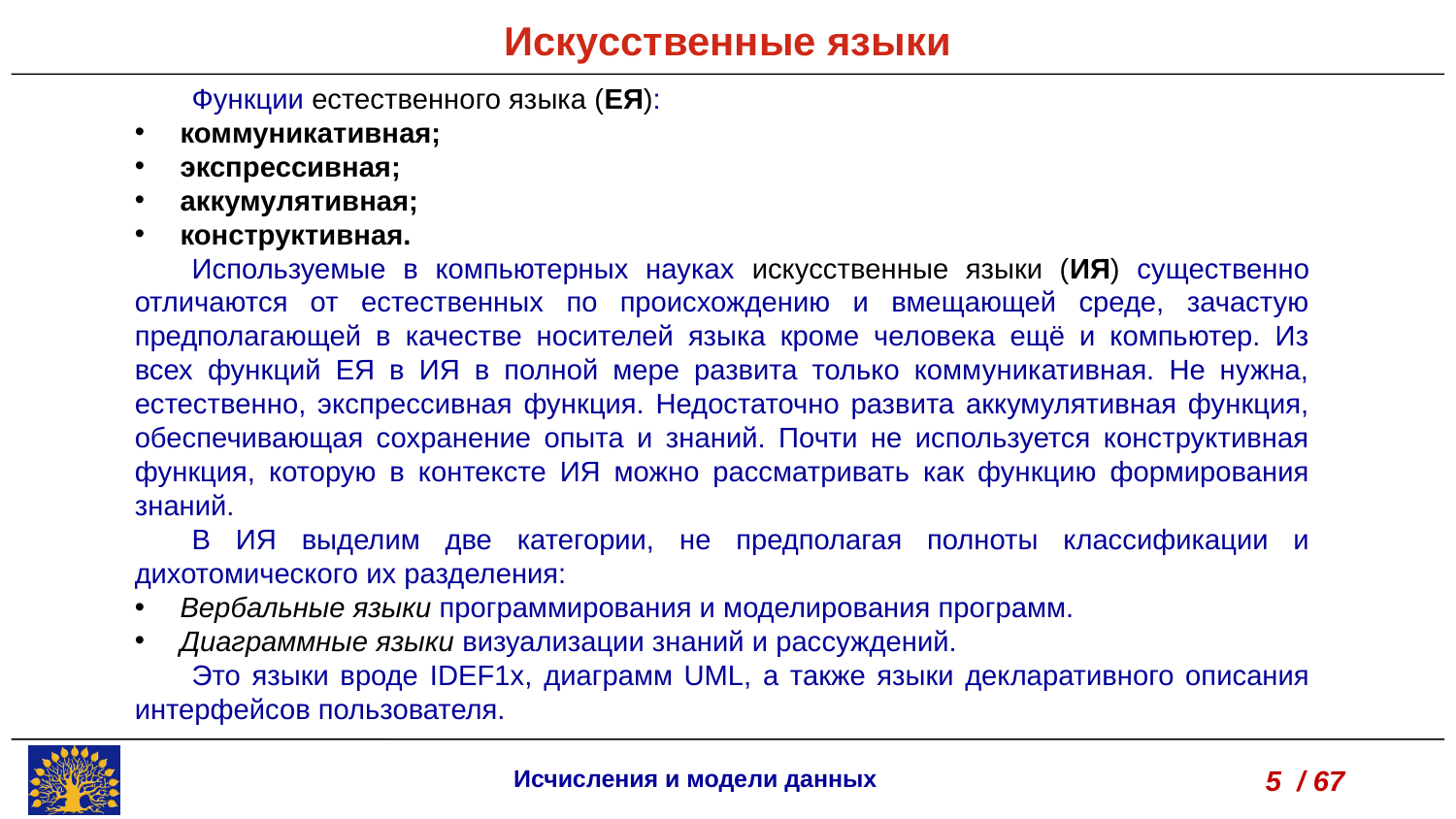

Искусственные языки
Функции естественного языка (ЕЯ):
коммуникативная;
экспрессивная;
аккумулятивная;
конструктивная.
Используемые в компьютерных науках искусственные языки (ИЯ) существенно отличаются от естественных по происхождению и вмещающей среде, зачастую предполагающей в качестве носителей языка кроме человека ещё и компьютер. Из всех функций ЕЯ в ИЯ в полной мере развита только коммуникативная. Не нужна, естественно, экспрессивная функция. Недостаточно развита аккумулятивная функция, обеспечивающая сохранение опыта и знаний. Почти не используется конструктивная функция, которую в контексте ИЯ можно рассматривать как функцию формирования знаний.
В ИЯ выделим две категории, не предполагая полноты классификации и дихотомического их разделения:
Вербальные языки программирования и моделирования программ.
Диаграммные языки визуализации знаний и рассуждений.
Это языки вроде IDEF1x, диаграмм UML, а также языки декларативного описания интерфейсов пользователя.